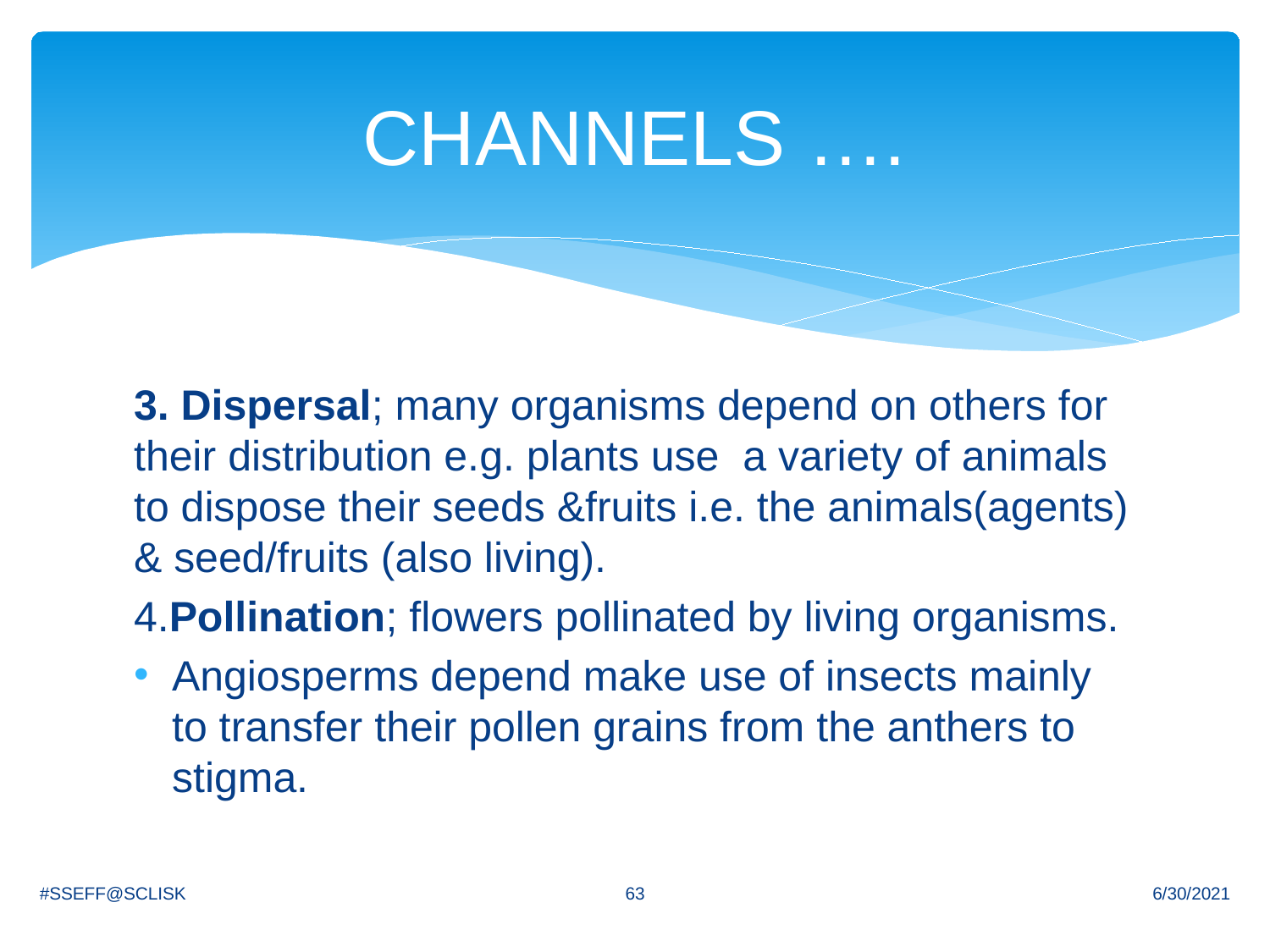

# CHANNELS ….
3. Dispersal; many organisms depend on others for their distribution e.g. plants use  a variety of animals to dispose their seeds &fruits i.e. the animals(agents) & seed/fruits (also living).
4.Pollination; flowers pollinated by living organisms.
Angiosperms depend make use of insects mainly to transfer their pollen grains from the anthers to stigma.

63
#SSEFF@SCLISK
6/30/2021